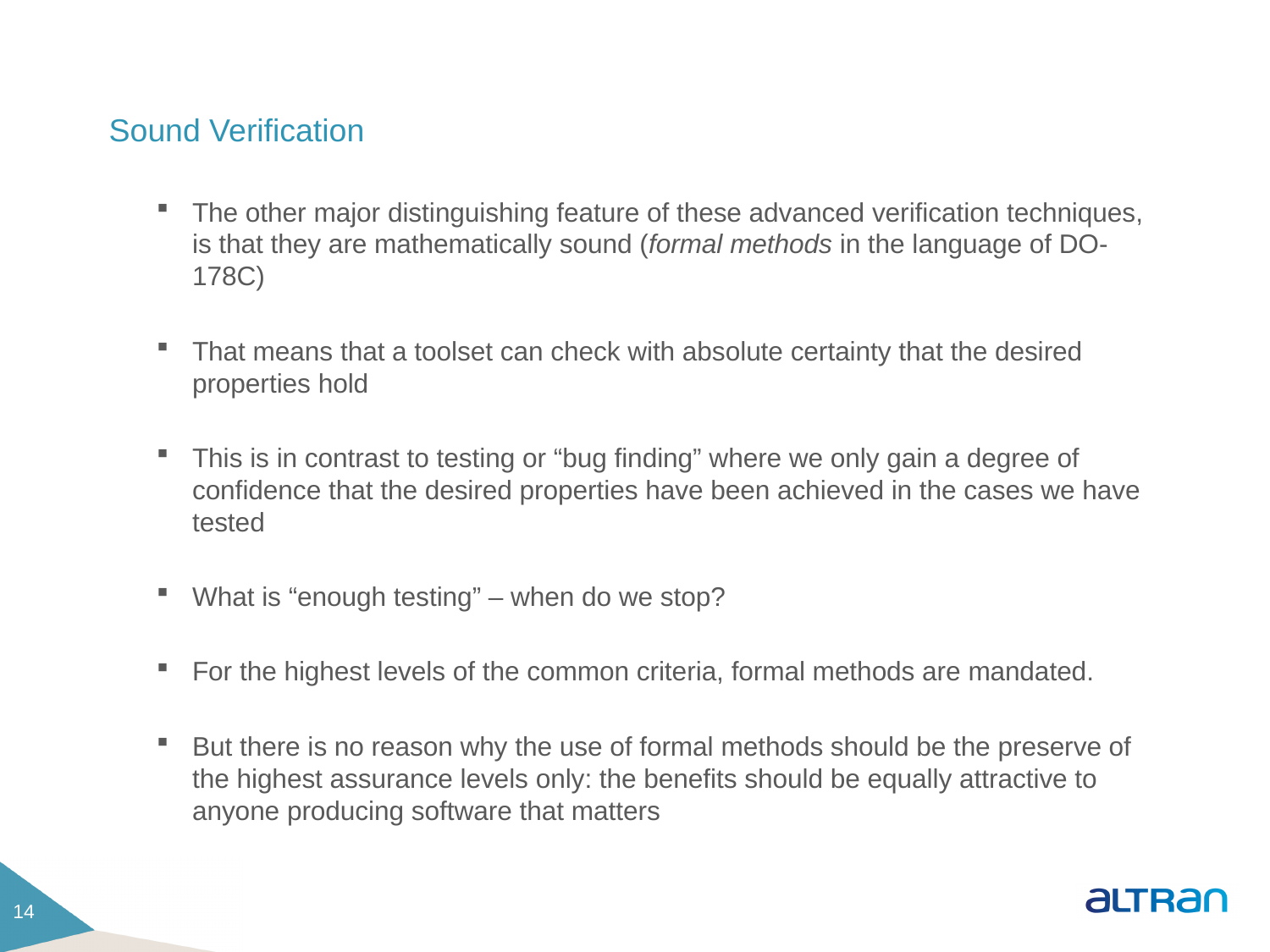

# Sound Verification
The other major distinguishing feature of these advanced verification techniques, is that they are mathematically sound (formal methods in the language of DO-178C)

That means that a toolset can check with absolute certainty that the desired properties hold

This is in contrast to testing or “bug finding” where we only gain a degree of confidence that the desired properties have been achieved in the cases we have tested

What is “enough testing” – when do we stop?

For the highest levels of the common criteria, formal methods are mandated.

But there is no reason why the use of formal methods should be the preserve of the highest assurance levels only: the benefits should be equally attractive to anyone producing software that matters
14